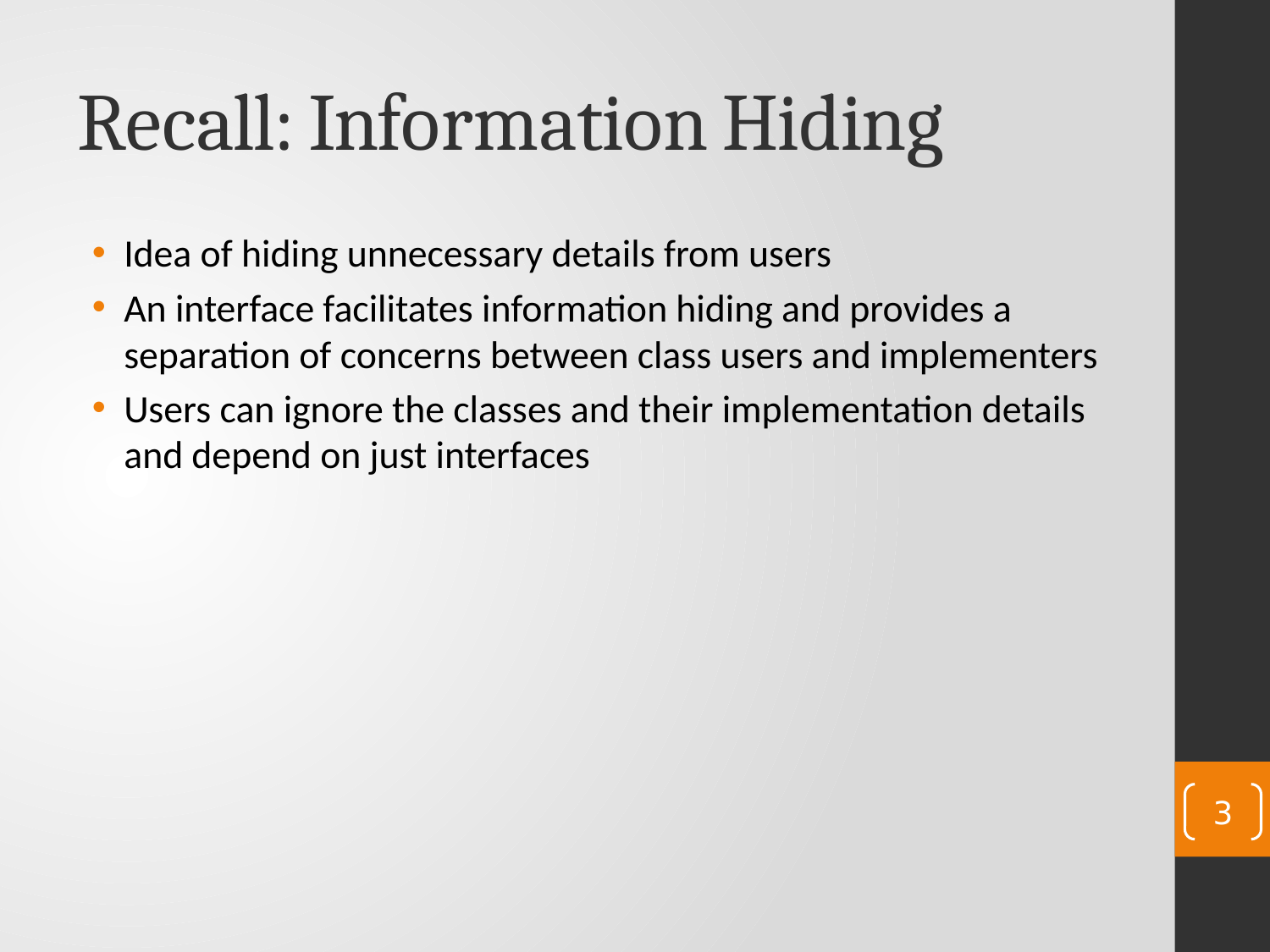

# Recall: Information Hiding
Idea of hiding unnecessary details from users
An interface facilitates information hiding and provides a separation of concerns between class users and implementers
Users can ignore the classes and their implementation details and depend on just interfaces
3